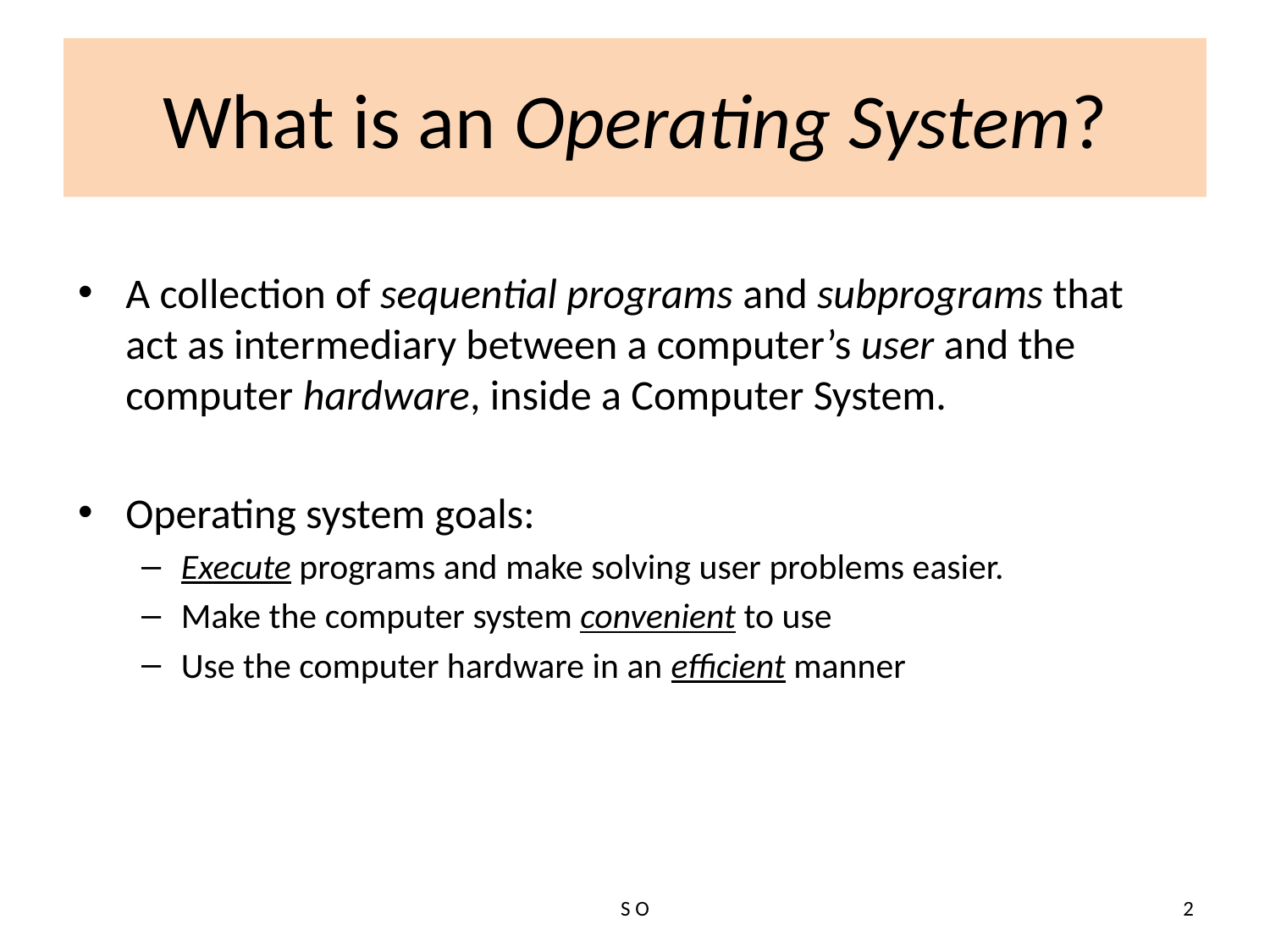

# What is an Operating System?

A collection of sequential programs and subprograms that act as intermediary between a computer’s user and the computer hardware, inside a Computer System.

Operating system goals:
Execute programs and make solving user problems easier.
Make the computer system convenient to use
Use the computer hardware in an efficient manner
S O
2